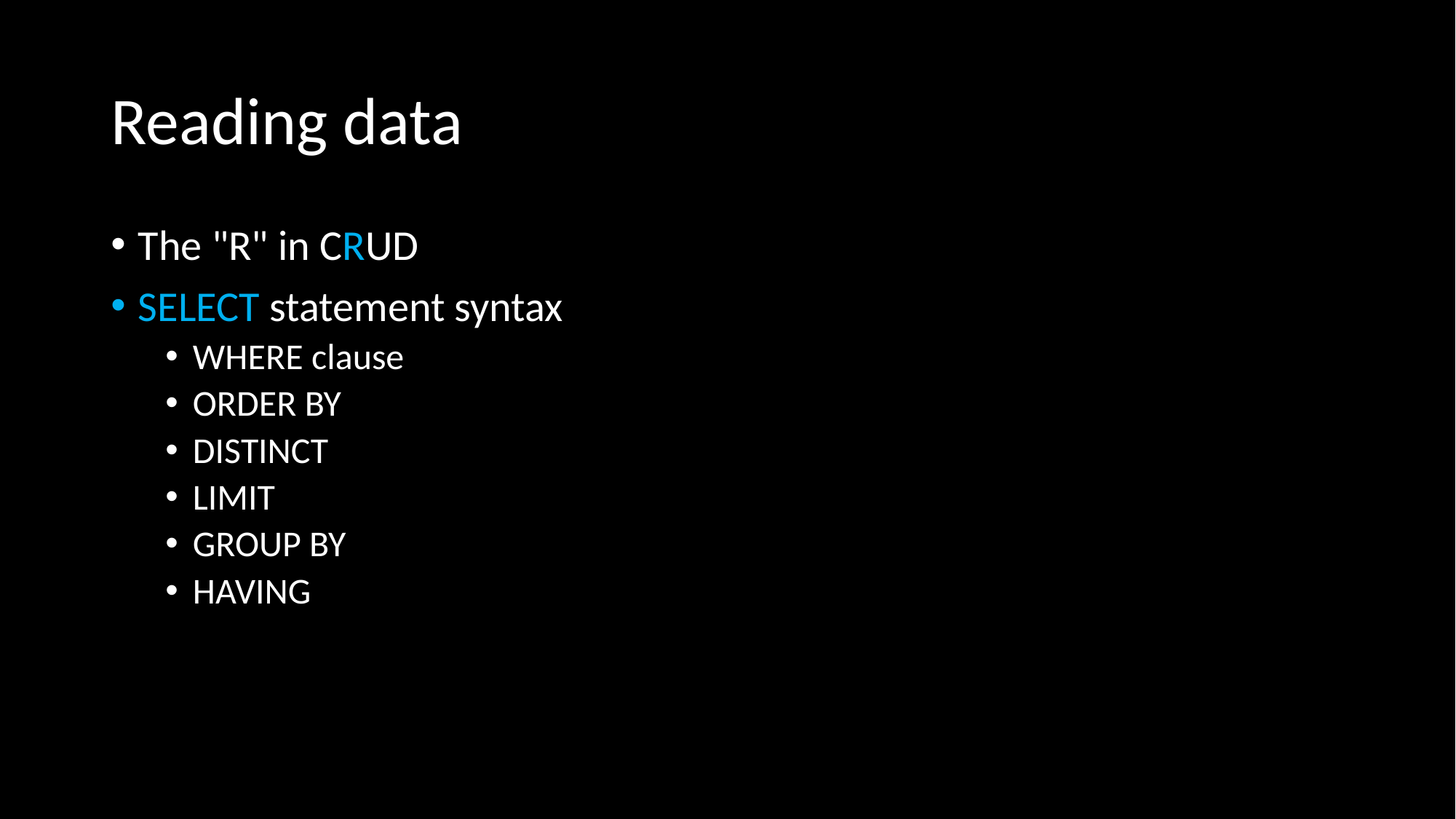

# Reading data
The "R" in CRUD
SELECT statement syntax
WHERE clause
ORDER BY
DISTINCT
LIMIT
GROUP BY
HAVING